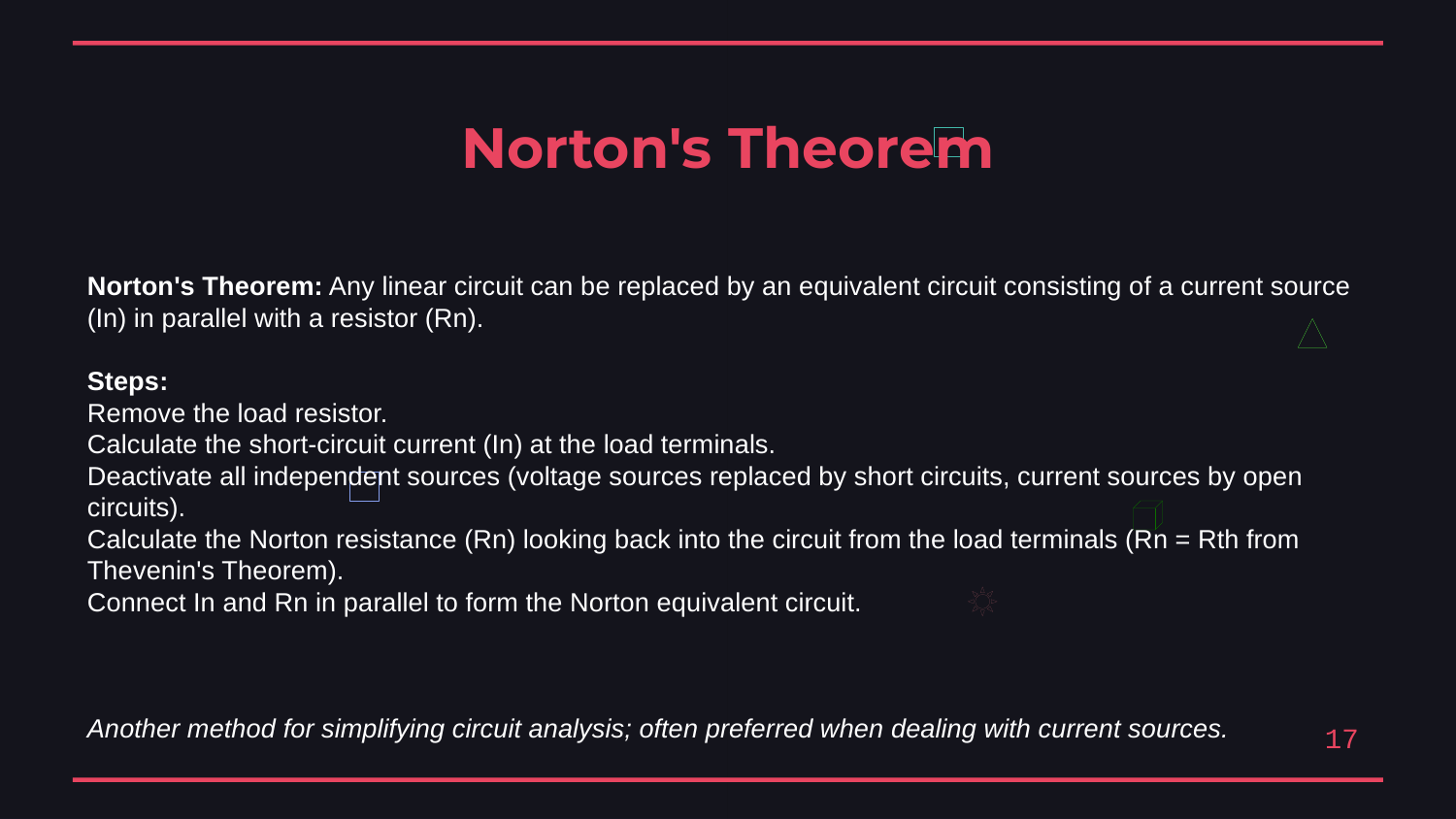

Norton's Theorem

Norton's Theorem: Any linear circuit can be replaced by an equivalent circuit consisting of a current source (In) in parallel with a resistor (Rn).

Steps:
Remove the load resistor.
Calculate the short-circuit current (In) at the load terminals.
Deactivate all independent sources (voltage sources replaced by short circuits, current sources by open circuits).
Calculate the Norton resistance (Rn) looking back into the circuit from the load terminals (Rn = Rth from Thevenin's Theorem).
Connect In and Rn in parallel to form the Norton equivalent circuit.

Another method for simplifying circuit analysis; often preferred when dealing with current sources.

17